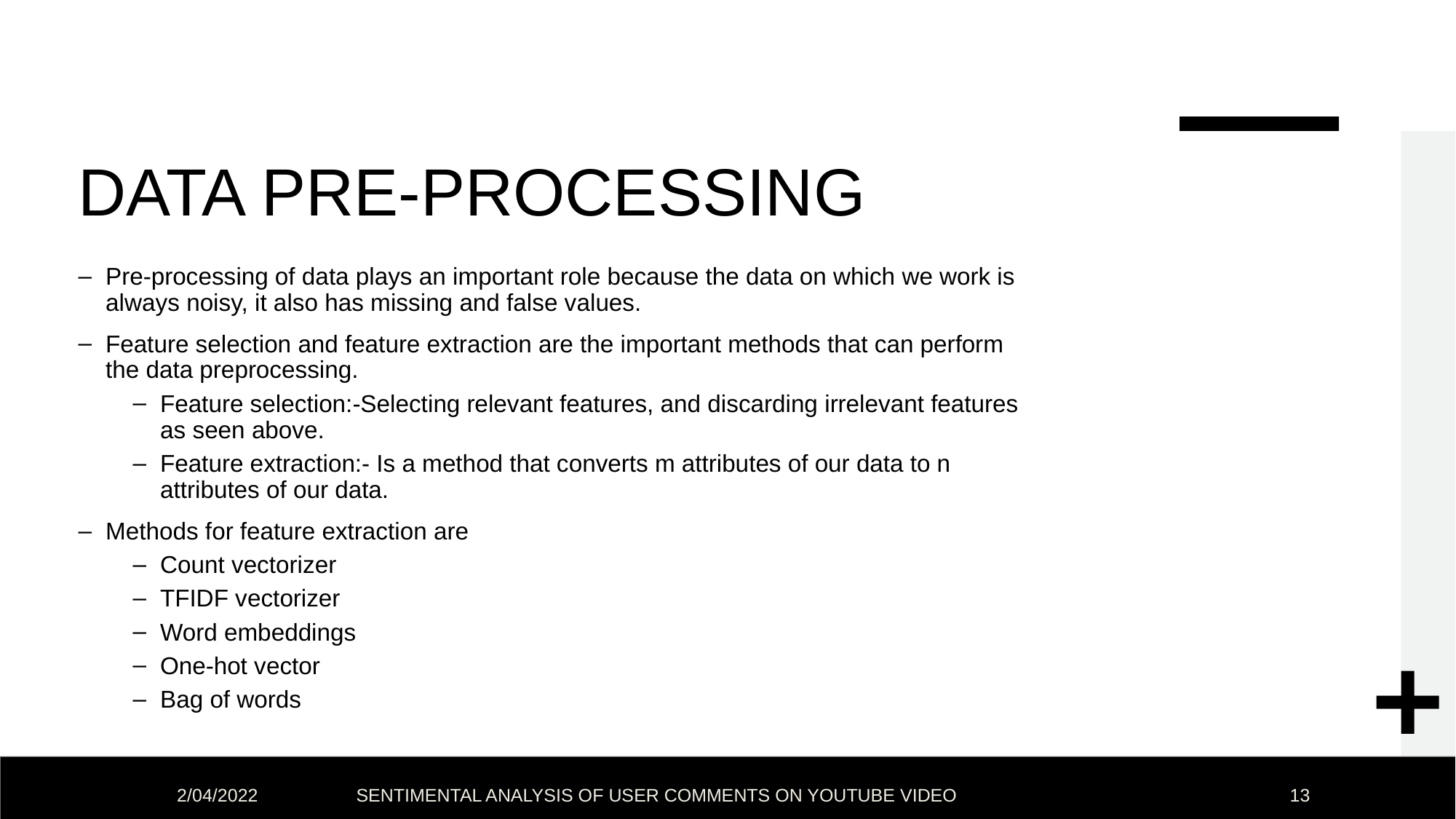

# DATA PRE-PROCESSING
Pre-processing of data plays an important role because the data on which we work is always noisy, it also has missing and false values.
Feature selection and feature extraction are the important methods that can perform the data preprocessing.
Feature selection:-Selecting relevant features, and discarding irrelevant features as seen above.
Feature extraction:- Is a method that converts m attributes of our data to n attributes of our data.
Methods for feature extraction are
Count vectorizer
TFIDF vectorizer
Word embeddings
One-hot vector
Bag of words

2/04/2022
SENTIMENTAL ANALYSIS OF USER COMMENTS ON YOUTUBE VIDEO
13